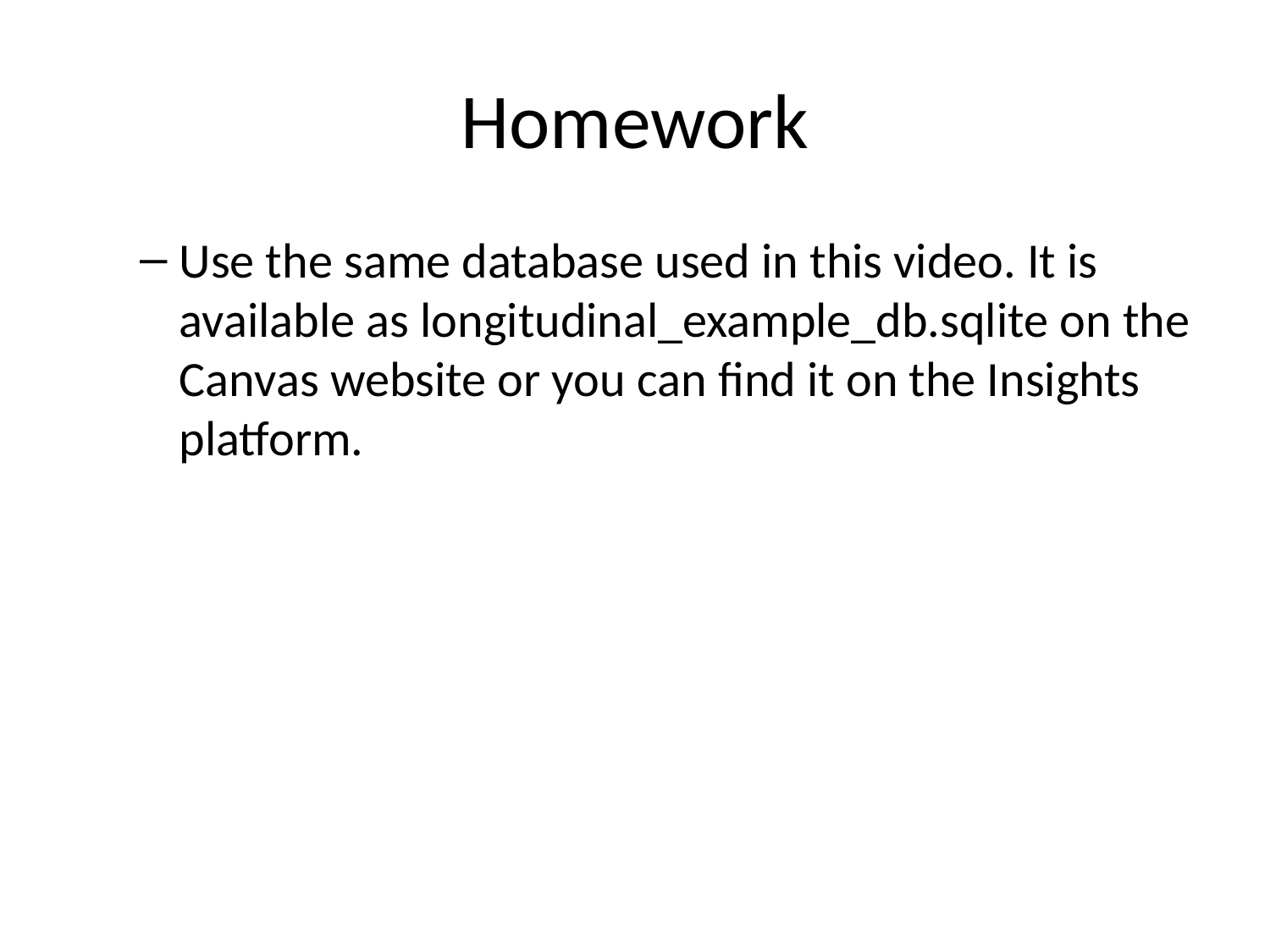

# Homework
Use the same database used in this video. It is available as longitudinal_example_db.sqlite on the Canvas website or you can find it on the Insights platform.